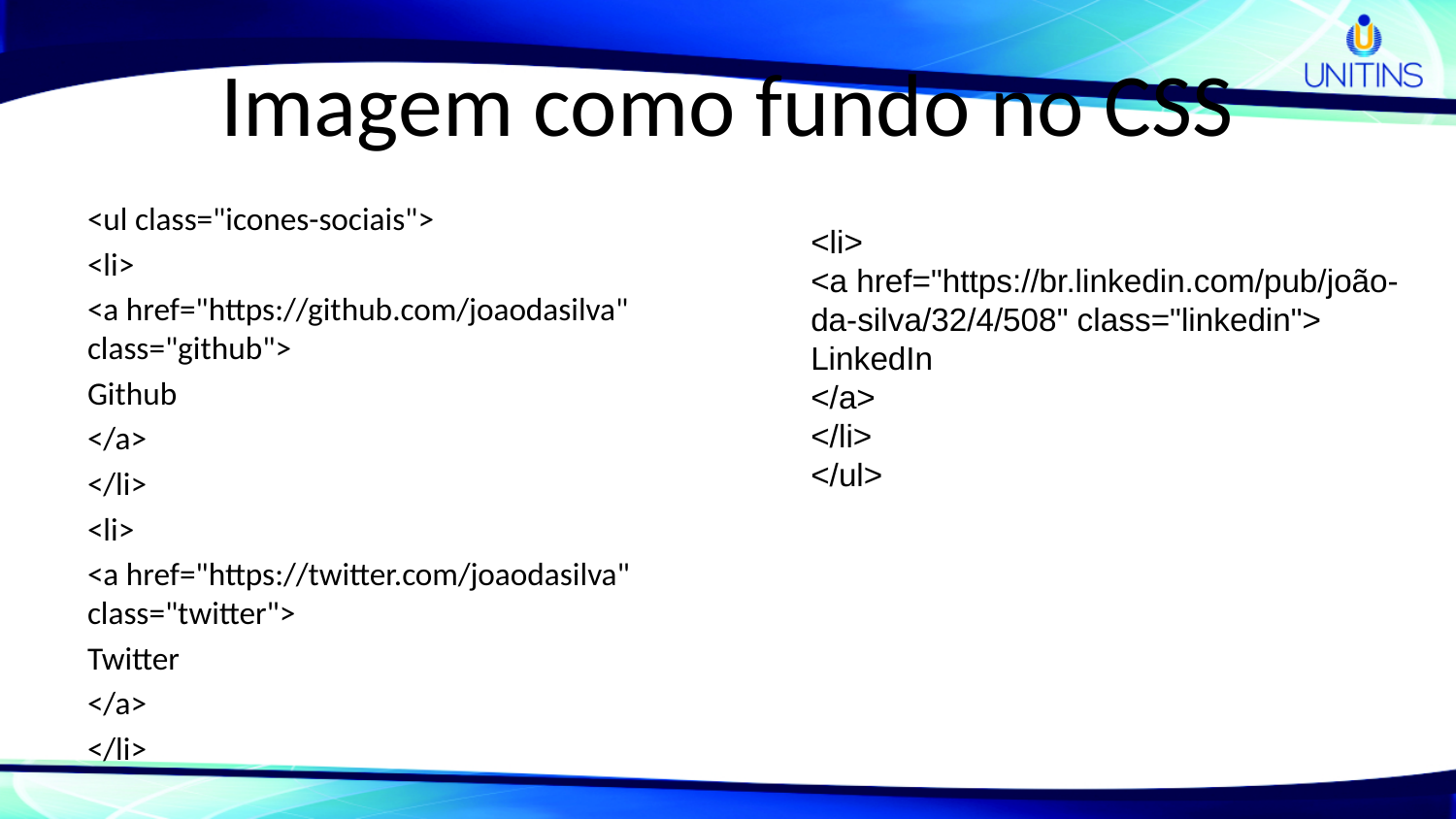

# Imagem como fundo no CSS
<ul class="icones-sociais">
<li>
<a href="https://github.com/joaodasilva" class="github">
Github
</a>
</li>
<li>
<a href="https://twitter.com/joaodasilva" class="twitter">
Twitter
</a>
</li>
<li>
<a href="https://br.linkedin.com/pub/joão-da-silva/32/4/508" class="linkedin">
LinkedIn
</a>
</li>
</ul>